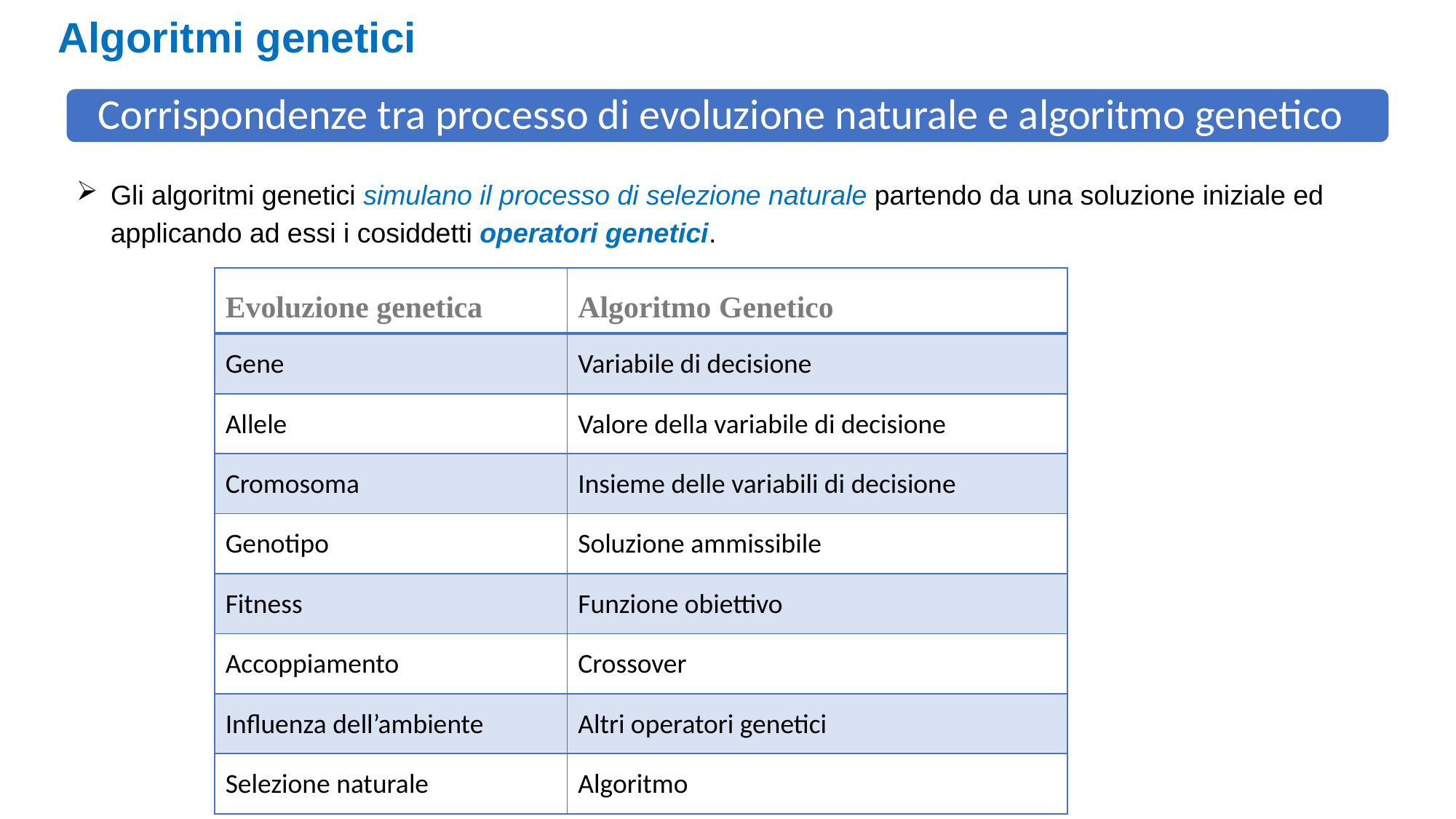

Algoritmi genetici

Corrispondenze tra processo di evoluzione naturale e algoritmo genetico
Gli algoritmi genetici simulano il processo di selezione naturale partendo da una soluzione iniziale ed applicando ad essi i cosiddetti operatori genetici.
| Evoluzione genetica | Algoritmo Genetico |
| --- | --- |
| Gene | Variabile di decisione |
| Allele | Valore della variabile di decisione |
| Cromosoma | Insieme delle variabili di decisione |
| Genotipo | Soluzione ammissibile |
| Fitness | Funzione obiettivo |
| Accoppiamento | Crossover |
| Influenza dell’ambiente | Altri operatori genetici |
| Selezione naturale | Algoritmo |